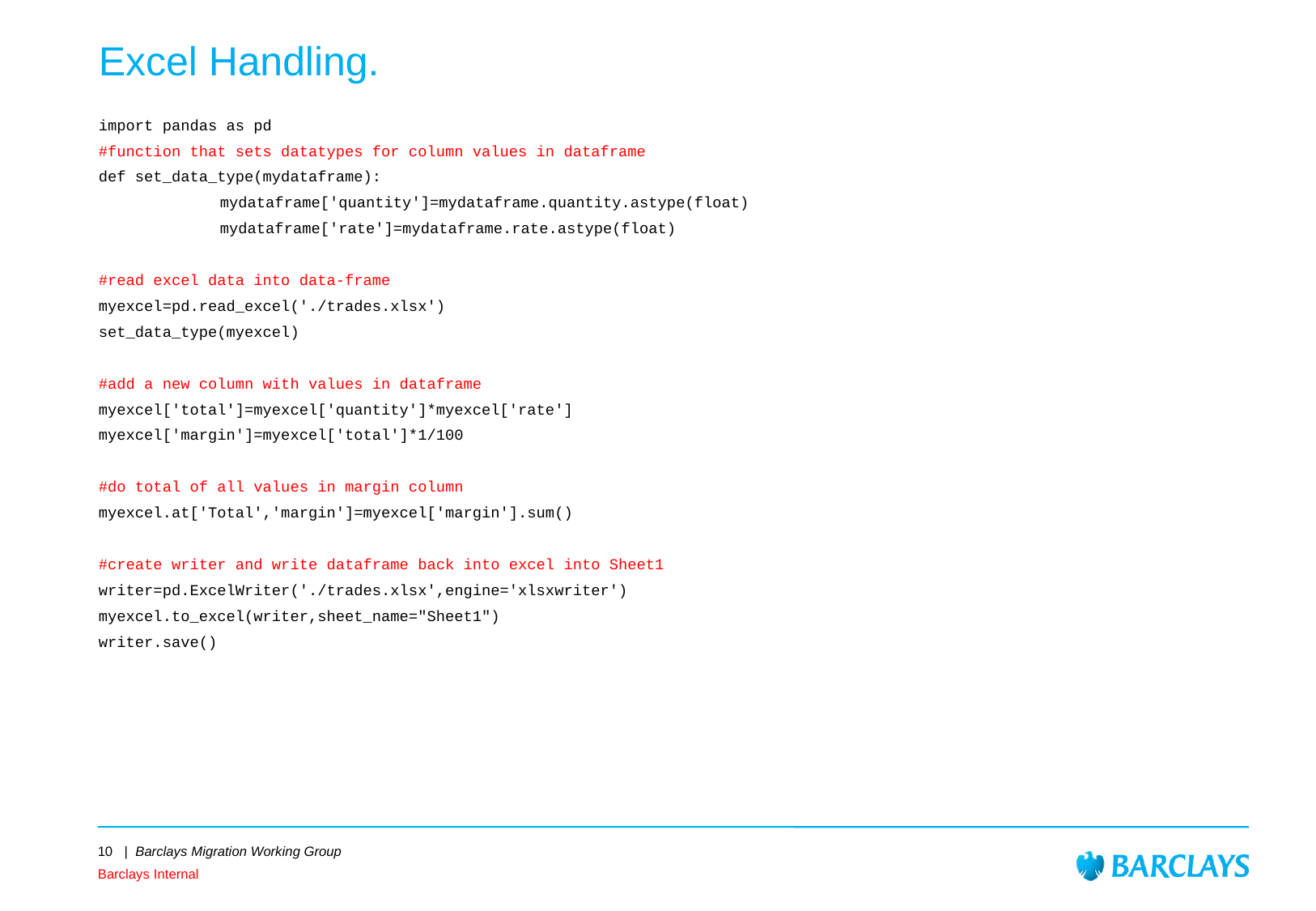

# Excel Handling.
import pandas as pd
#function that sets datatypes for column values in dataframe
def set_data_type(mydataframe):
	mydataframe['quantity']=mydataframe.quantity.astype(float)
	mydataframe['rate']=mydataframe.rate.astype(float)

#read excel data into data-frame
myexcel=pd.read_excel('./trades.xlsx')
set_data_type(myexcel)

#add a new column with values in dataframe
myexcel['total']=myexcel['quantity']*myexcel['rate']
myexcel['margin']=myexcel['total']*1/100

#do total of all values in margin column
myexcel.at['Total','margin']=myexcel['margin'].sum()

#create writer and write dataframe back into excel into Sheet1
writer=pd.ExcelWriter('./trades.xlsx',engine='xlsxwriter')
myexcel.to_excel(writer,sheet_name="Sheet1")
writer.save()